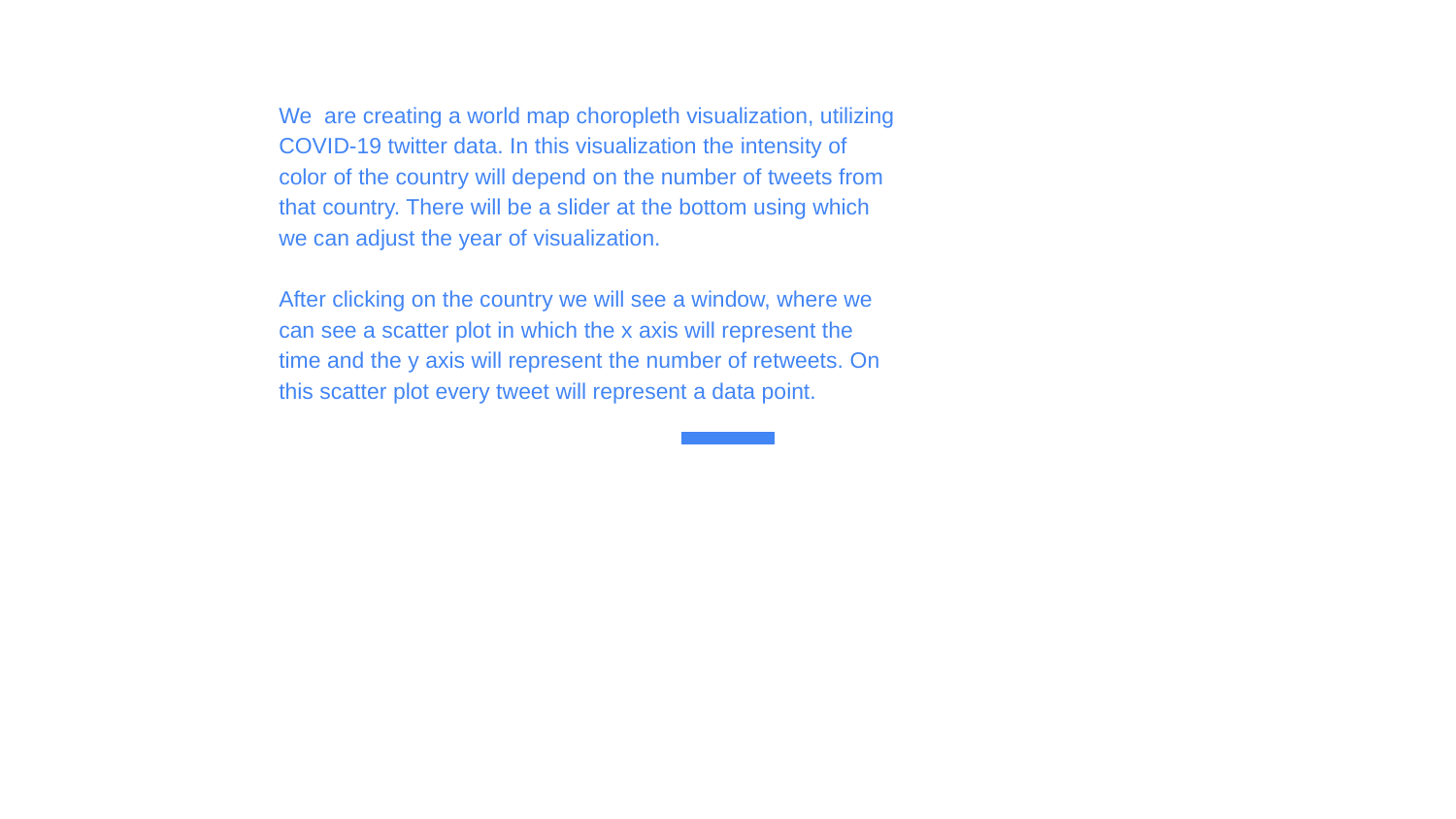

We  are creating a world map choropleth visualization, utilizing COVID-19 twitter data. In this visualization the intensity of color of the country will depend on the number of tweets from that country. There will be a slider at the bottom using which we can adjust the year of visualization.

After clicking on the country we will see a window, where we can see a scatter plot in which the x axis will represent the time and the y axis will represent the number of retweets. On this scatter plot every tweet will represent a data point.